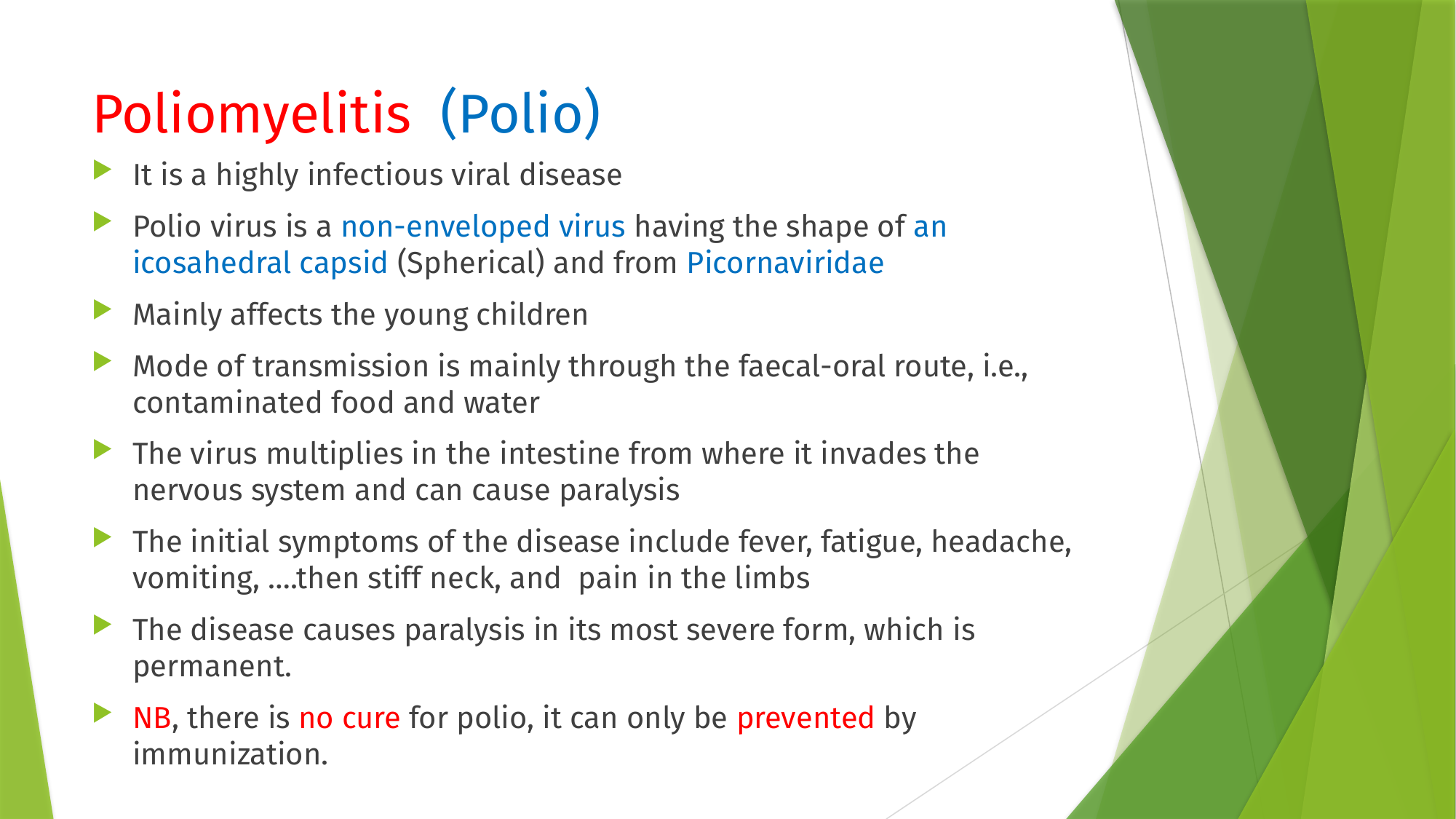

# Poliomyelitis  (Polio)
It is a highly infectious viral disease
Polio virus is a non-enveloped virus having the shape of an icosahedral capsid (Spherical) and from Picornaviridae
Mainly affects the young children
Mode of transmission is mainly through the faecal-oral route, i.e., contaminated food and water
The virus multiplies in the intestine from where it invades the nervous system and can cause paralysis
The initial symptoms of the disease include fever, fatigue, headache, vomiting, ….then stiff neck, and  pain in the limbs
The disease causes paralysis in its most severe form, which is permanent.
NB, there is no cure for polio, it can only be prevented by immunization.